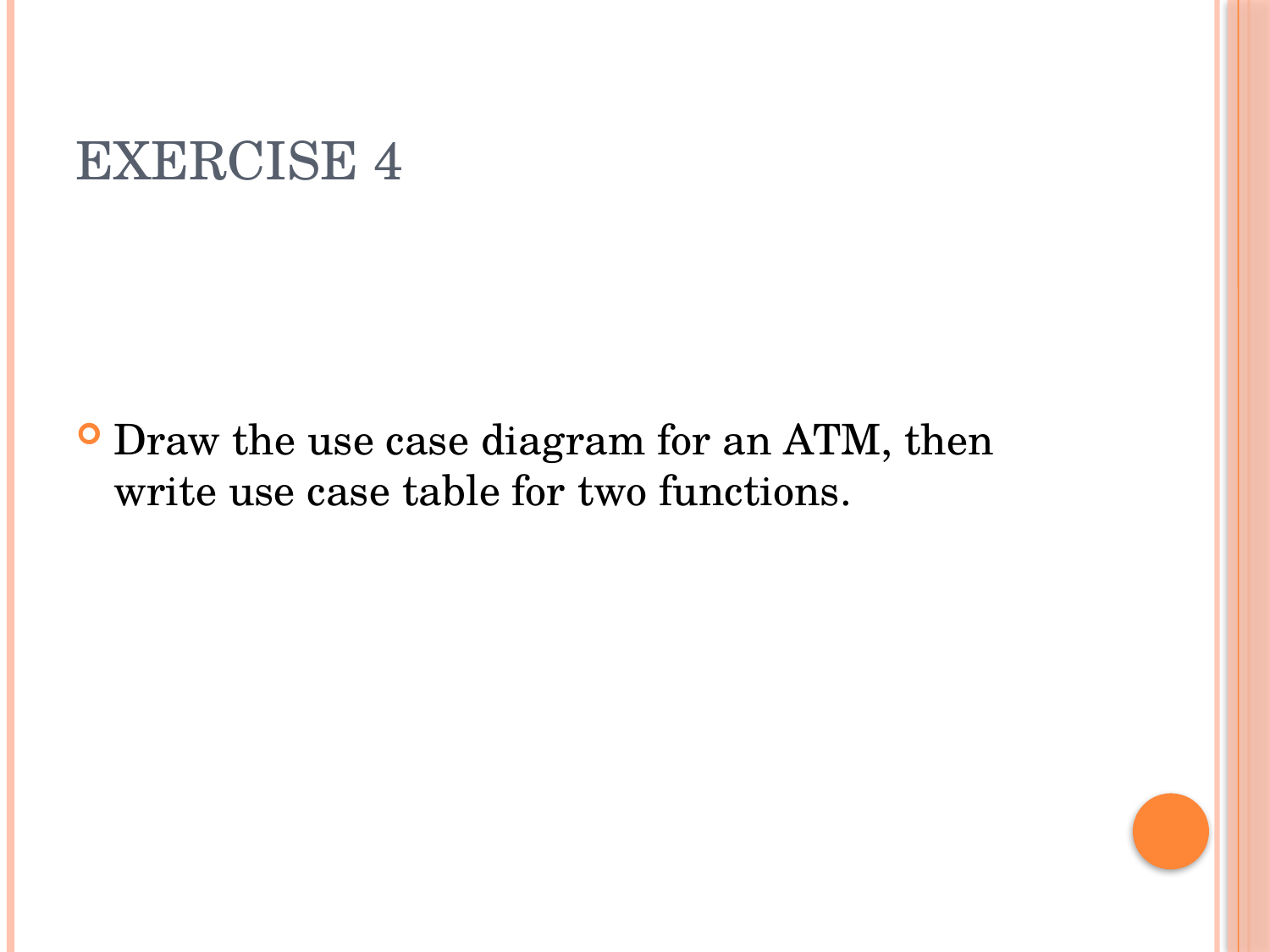

# Exercise 4

Draw the use case diagram for an ATM, then write use case table for two functions.